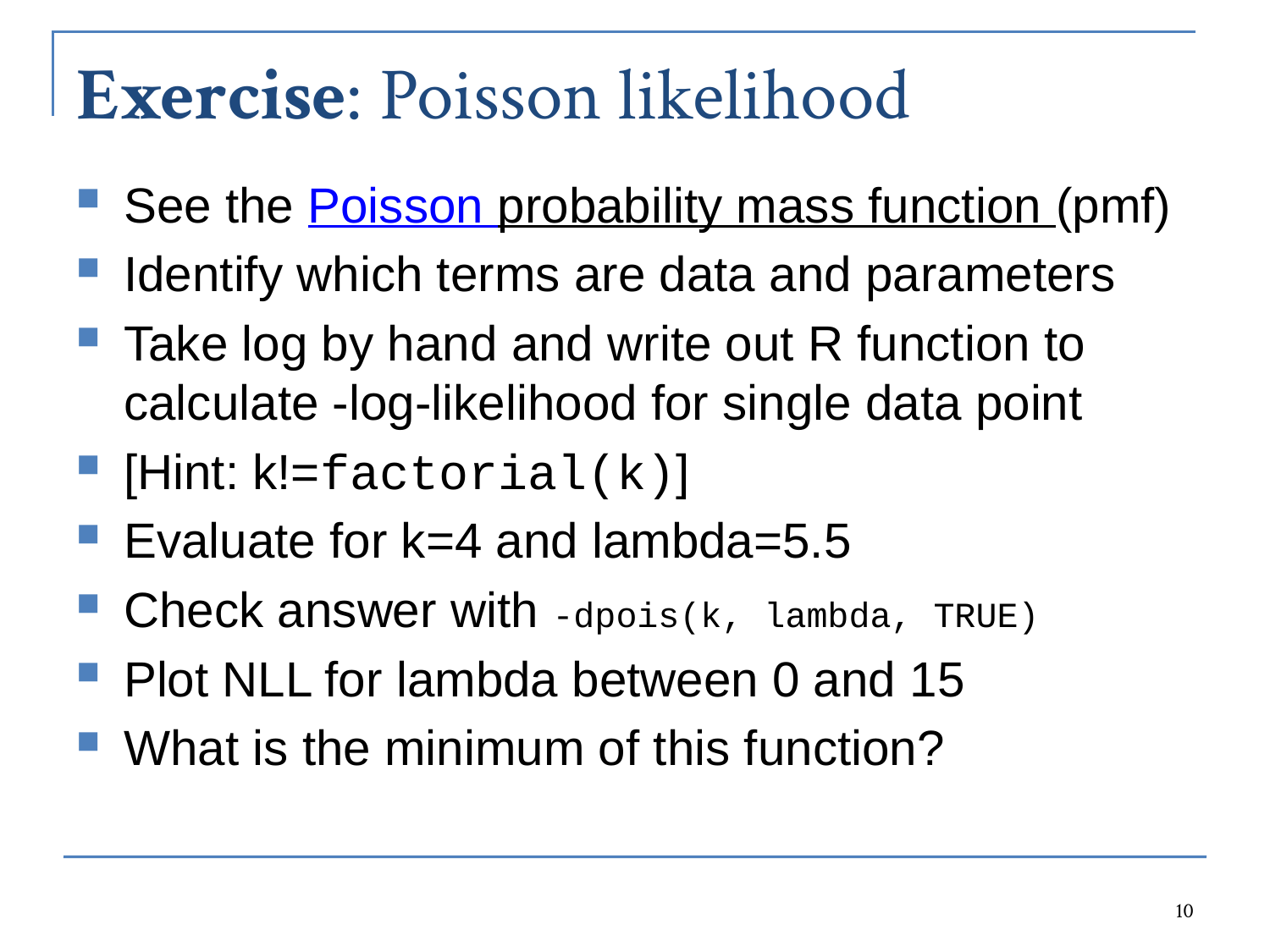

# Exercise: Poisson likelihood
See the Poisson probability mass function (pmf)
Identify which terms are data and parameters
Take log by hand and write out R function to calculate -log-likelihood for single data point
[Hint: k!=factorial(k)]
Evaluate for k=4 and lambda=5.5
Check answer with -dpois(k, lambda, TRUE)
Plot NLL for lambda between 0 and 15
What is the minimum of this function?
10